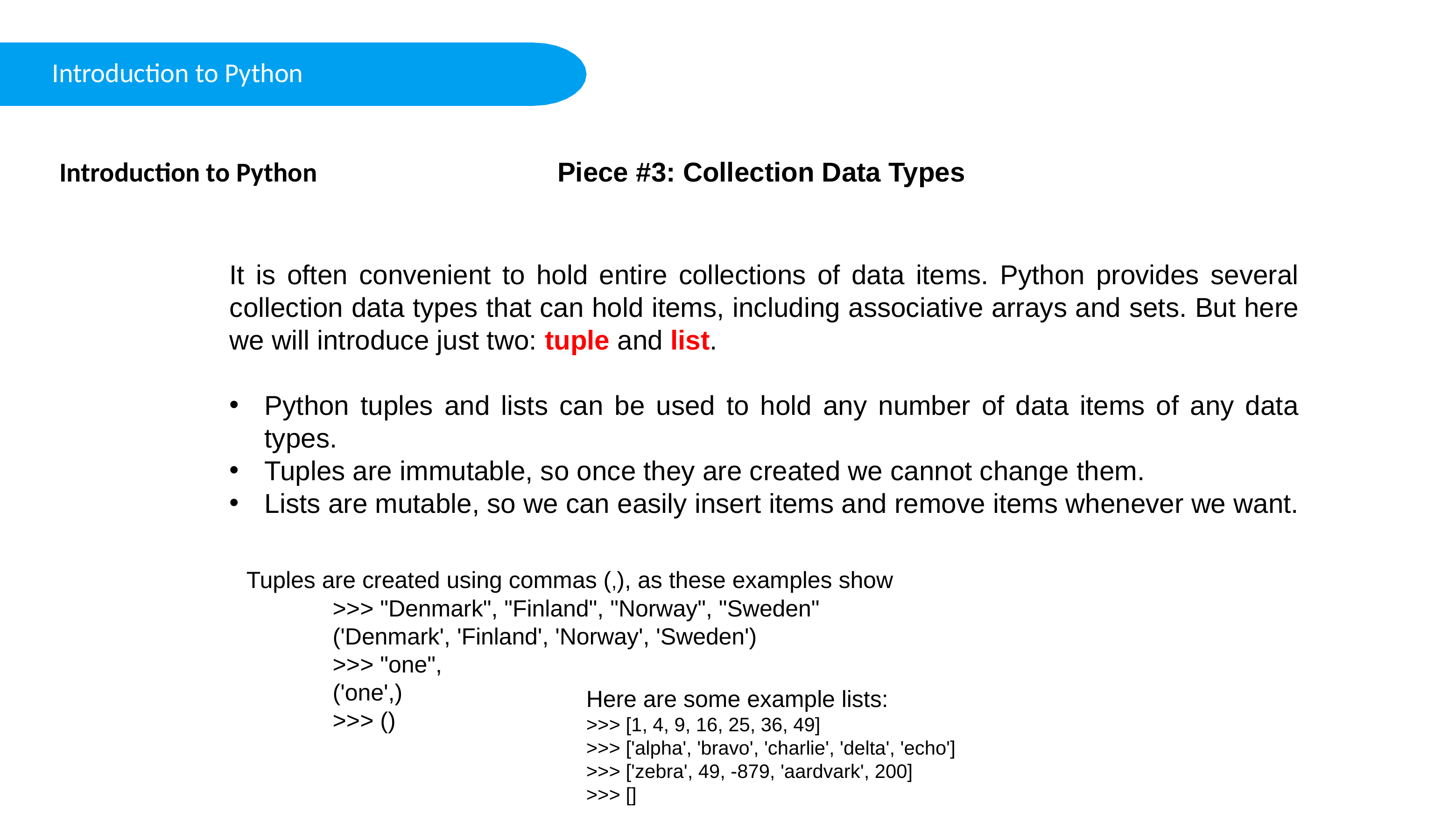

Introduction to Python
Introduction to Python
Piece #3: Collection Data Types
It is often convenient to hold entire collections of data items. Python provides several collection data types that can hold items, including associative arrays and sets. But here we will introduce just two: tuple and list.

Python tuples and lists can be used to hold any number of data items of any data types.
Tuples are immutable, so once they are created we cannot change them.
Lists are mutable, so we can easily insert items and remove items whenever we want.
Tuples are created using commas (,), as these examples show
>>> "Denmark", "Finland", "Norway", "Sweden"
('Denmark', 'Finland', 'Norway', 'Sweden')
>>> "one",
('one',)
>>> ()
Here are some example lists:
>>> [1, 4, 9, 16, 25, 36, 49]
>>> ['alpha', 'bravo', 'charlie', 'delta', 'echo']
>>> ['zebra', 49, -879, 'aardvark', 200]
>>> []